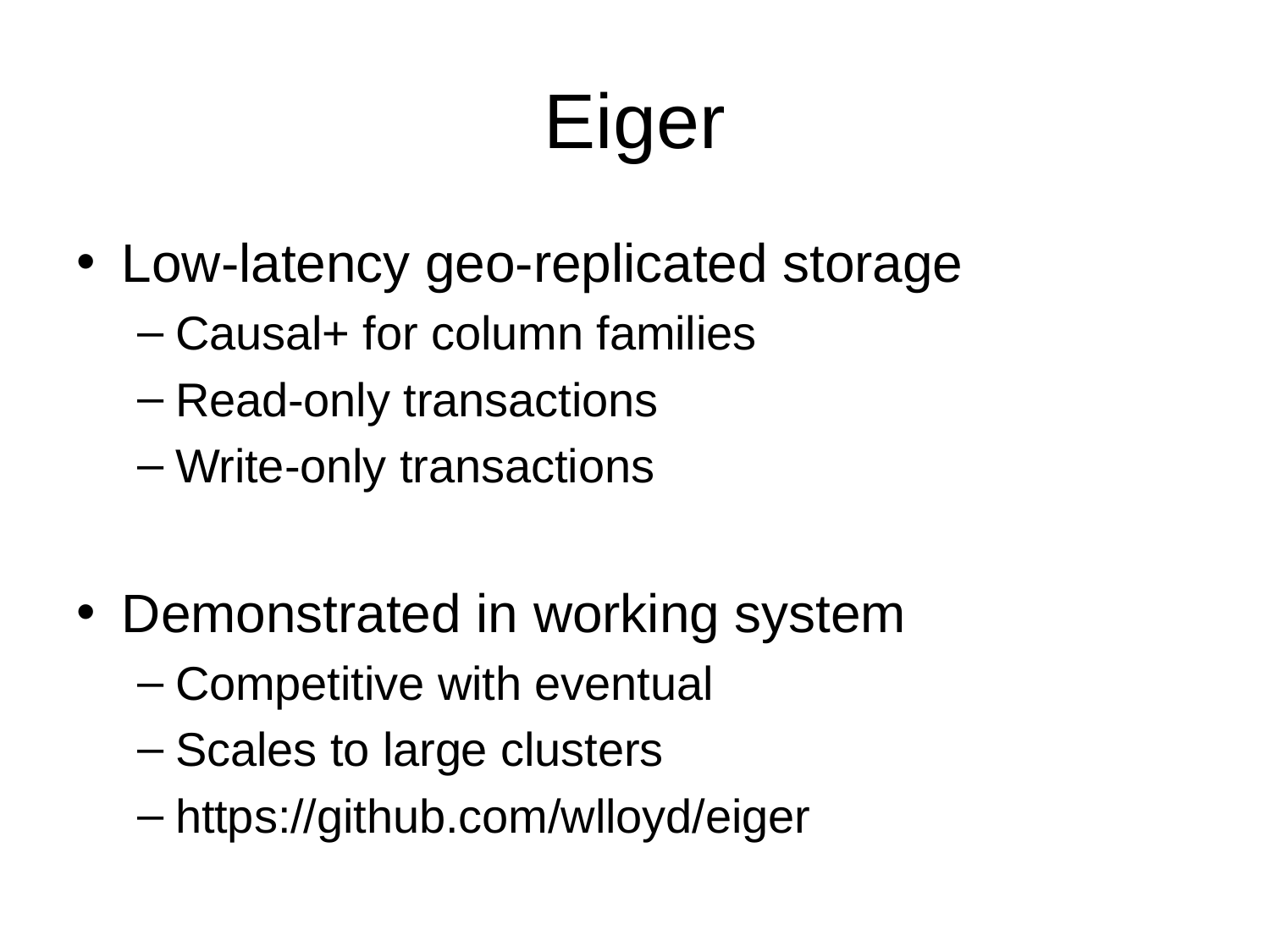

# Eiger
Low-latency geo-replicated storage
Causal+ for column families
Read-only transactions
Write-only transactions

Demonstrated in working system
Competitive with eventual
Scales to large clusters
https://github.com/wlloyd/eiger